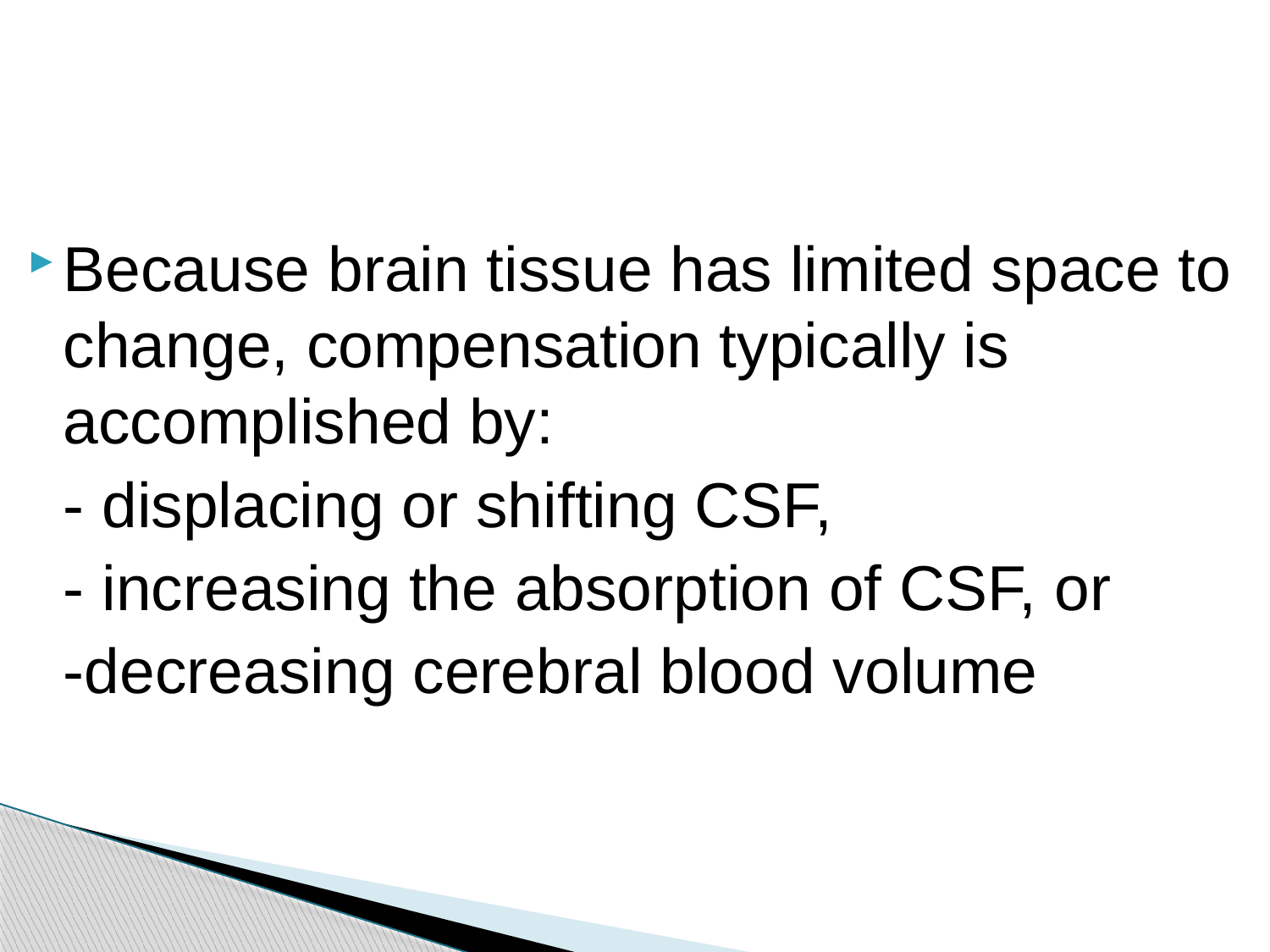

#
Because brain tissue has limited space to change, compensation typically is accomplished by:
	- displacing or shifting CSF,
	- increasing the absorption of CSF, or
	-decreasing cerebral blood volume